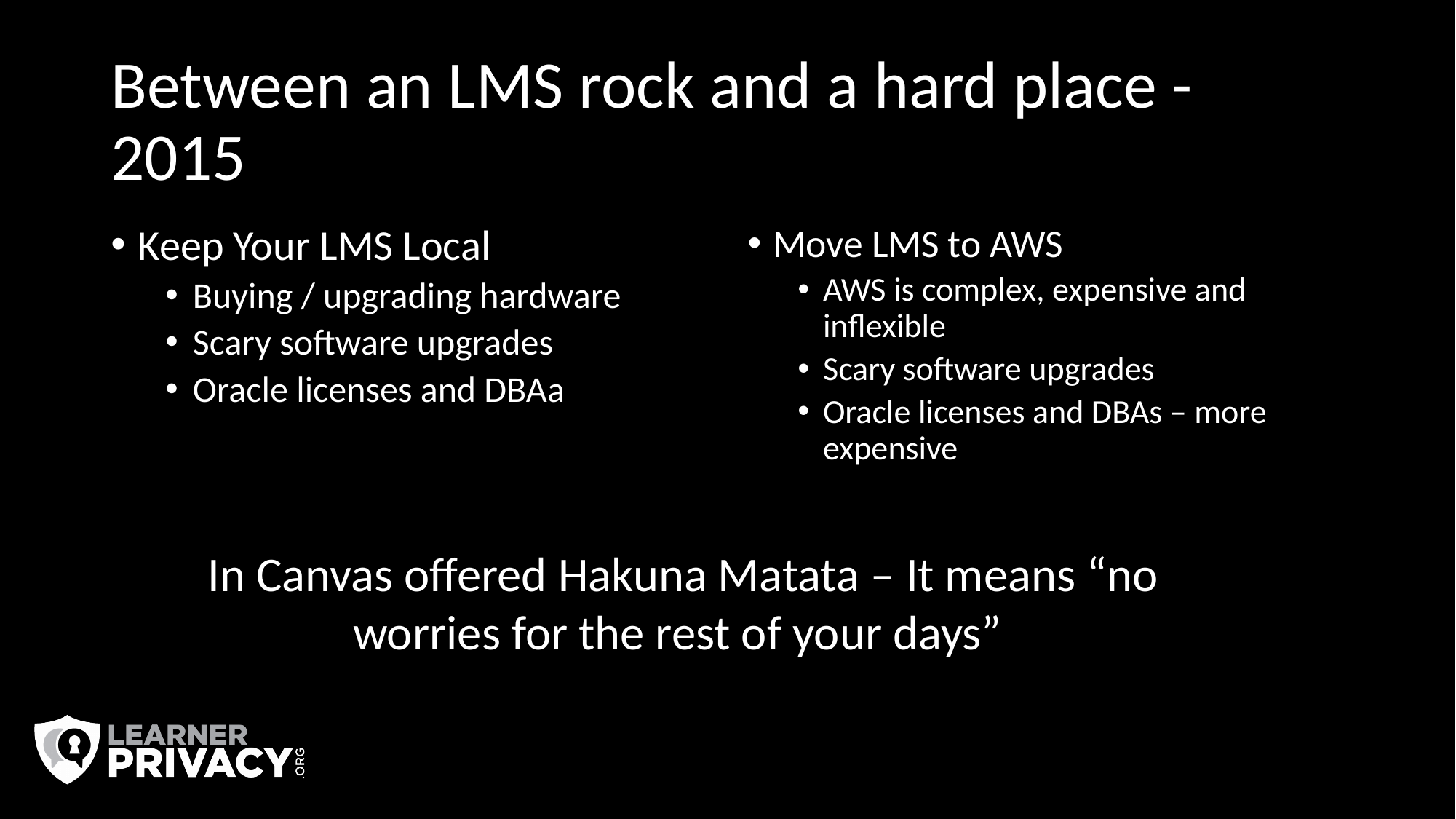

# Between an LMS rock and a hard place - 2015
Keep Your LMS Local
Buying / upgrading hardware
Scary software upgrades
Oracle licenses and DBAa

Move LMS to AWS
AWS is complex, expensive and inflexible
Scary software upgrades
Oracle licenses and DBAs – more expensive
In Canvas offered Hakuna Matata – It means “no worries for the rest of your days”